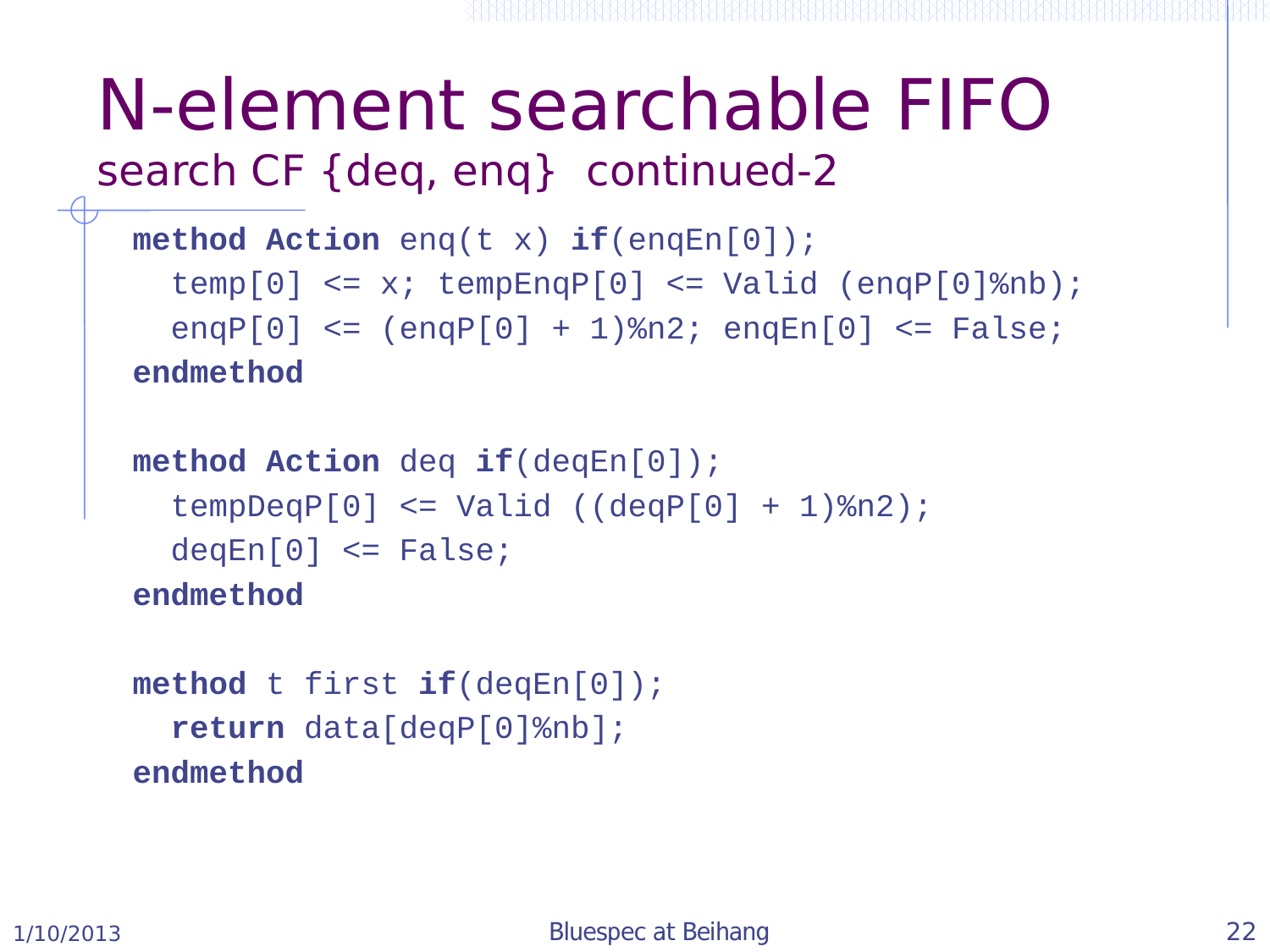

# N-element searchable FIFO search CF {deq, enq}  continued-2
  method Action enq(t x) if(enqEn[0]);
    temp[0] <= x; tempEnqP[0] <= Valid (enqP[0]%nb);
    enqP[0] <= (enqP[0] + 1)%n2; enqEn[0] <= False;
  endmethod

  method Action deq if(deqEn[0]);
    tempDeqP[0] <= Valid ((deqP[0] + 1)%n2);
    deqEn[0] <= False;
  endmethod

  method t first if(deqEn[0]);
    return data[deqP[0]%nb];
  endmethod
1/10/2013
Bluespec at Beihang
22